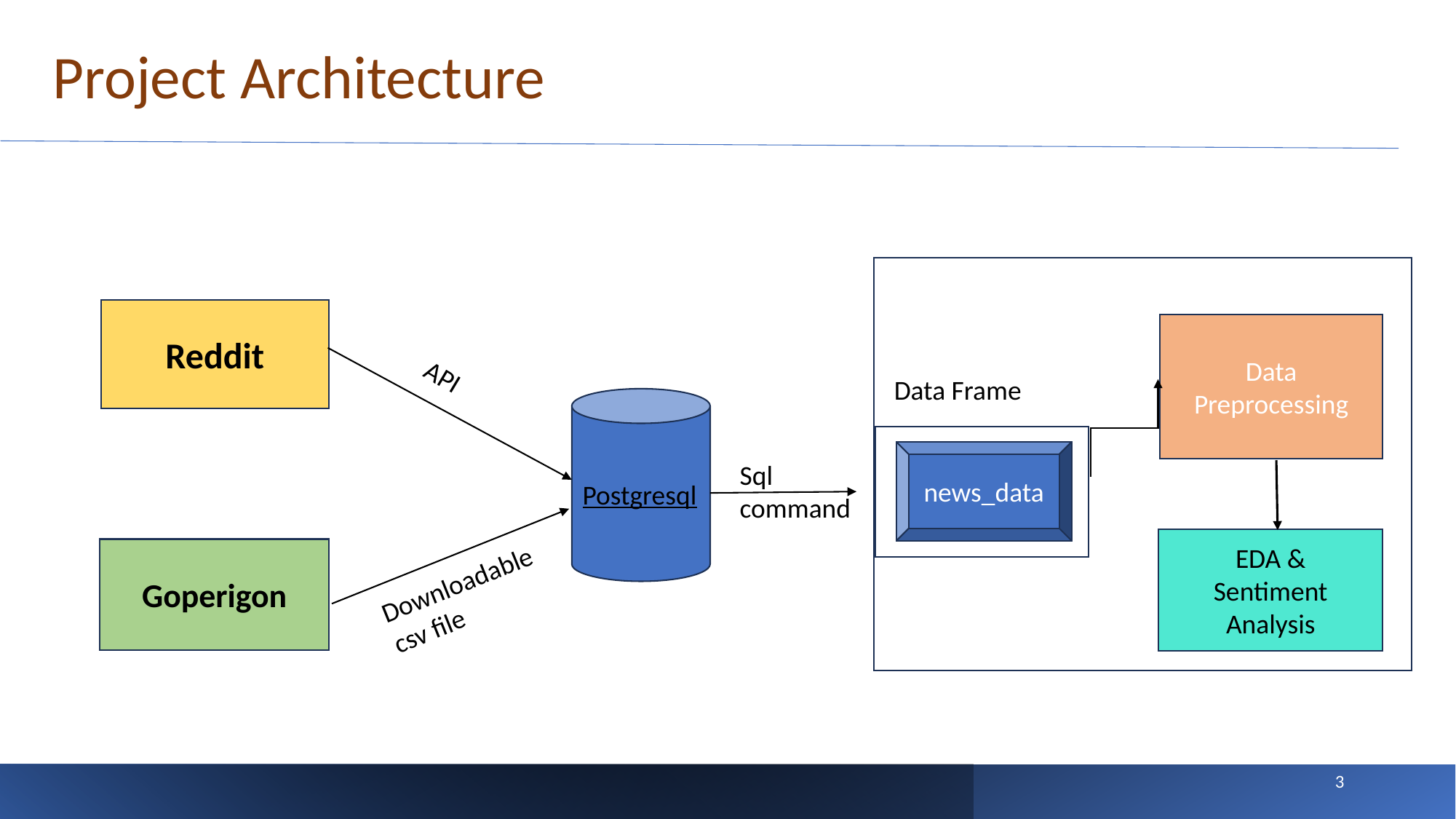

Project Architecture

Reddit
Data Preprocessing
API
Data Frame
Postgresql

news_data
Sql command
EDA &
Sentiment Analysis
Goperigon
Downloadable csv file
3